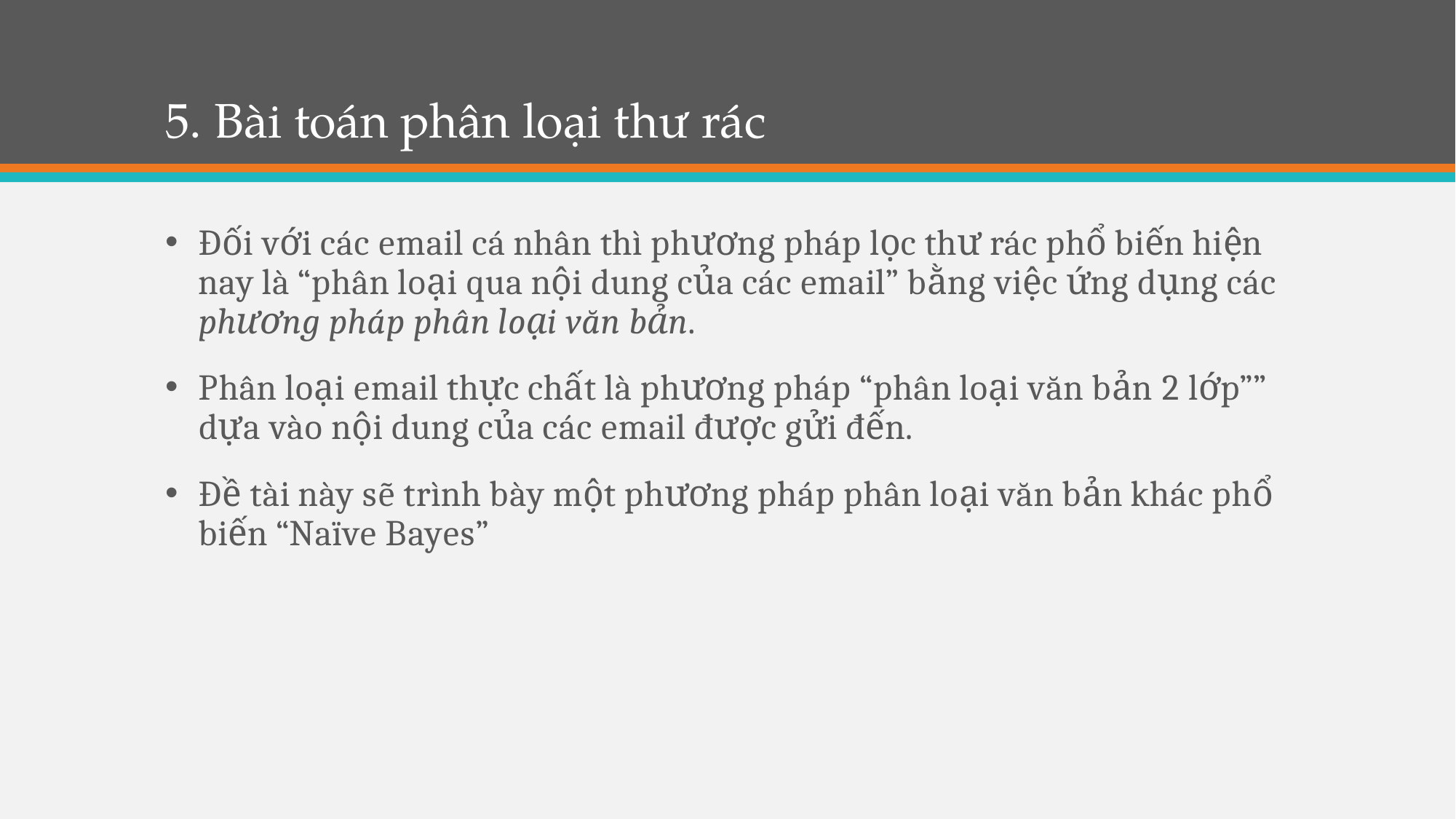

# 5. Bài toán phân loại thư rác
Đối với các email cá nhân thì phương pháp lọc thư rác phổ biến hiện nay là “phân loại qua nội dung của các email” bằng việc ứng dụng các phương pháp phân loại văn bản.
Phân loại email thực chất là phương pháp “phân loại văn bản 2 lớp”” dựa vào nội dung của các email được gửi đến.
Đề tài này sẽ trình bày một phương pháp phân loại văn bản khác phổ biến “Naïve Bayes”